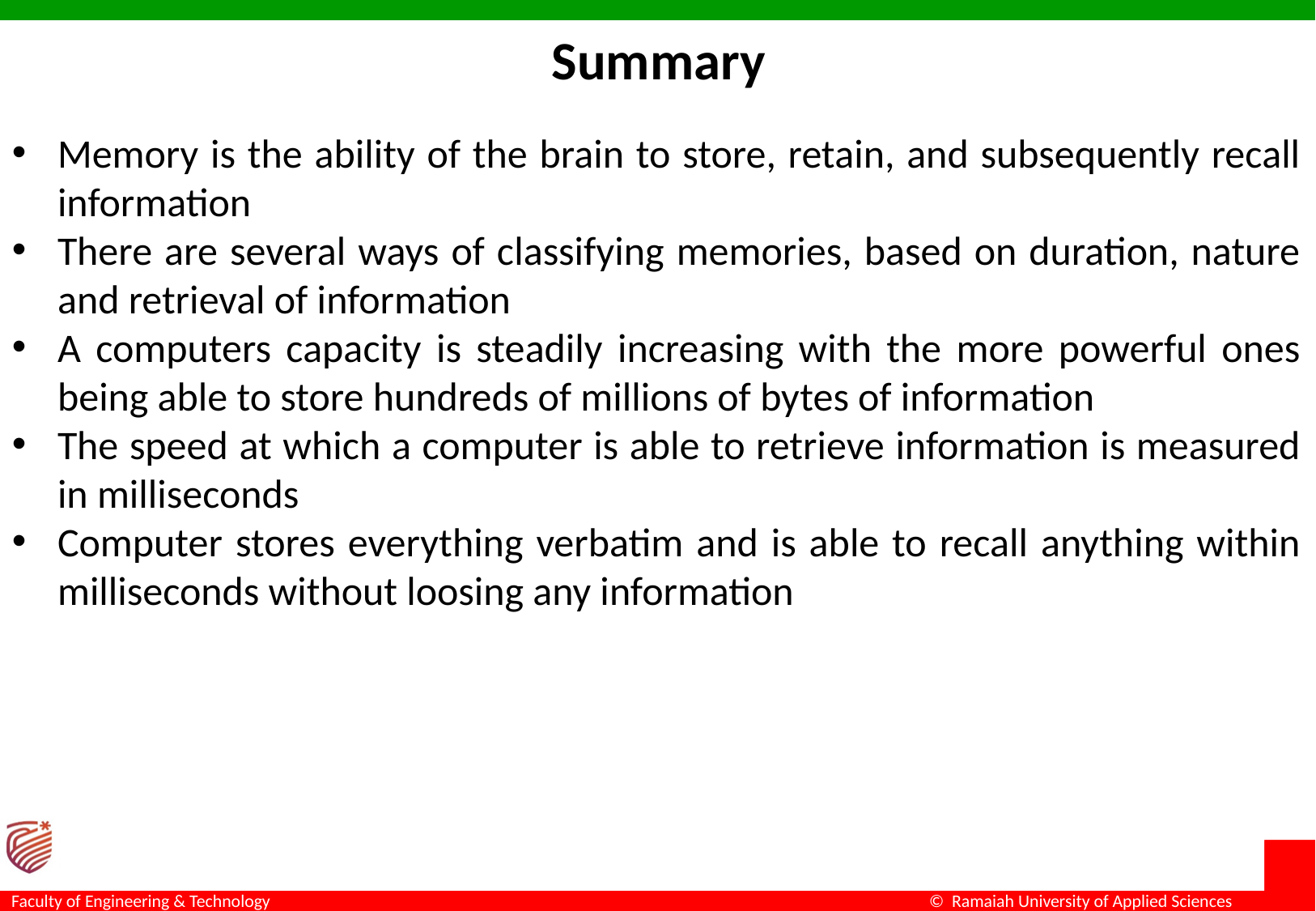

Summary
Memory is the ability of the brain to store, retain, and subsequently recall information
There are several ways of classifying memories, based on duration, nature and retrieval of information
A computers capacity is steadily increasing with the more powerful ones being able to store hundreds of millions of bytes of information
The speed at which a computer is able to retrieve information is measured in milliseconds
Computer stores everything verbatim and is able to recall anything within milliseconds without loosing any information